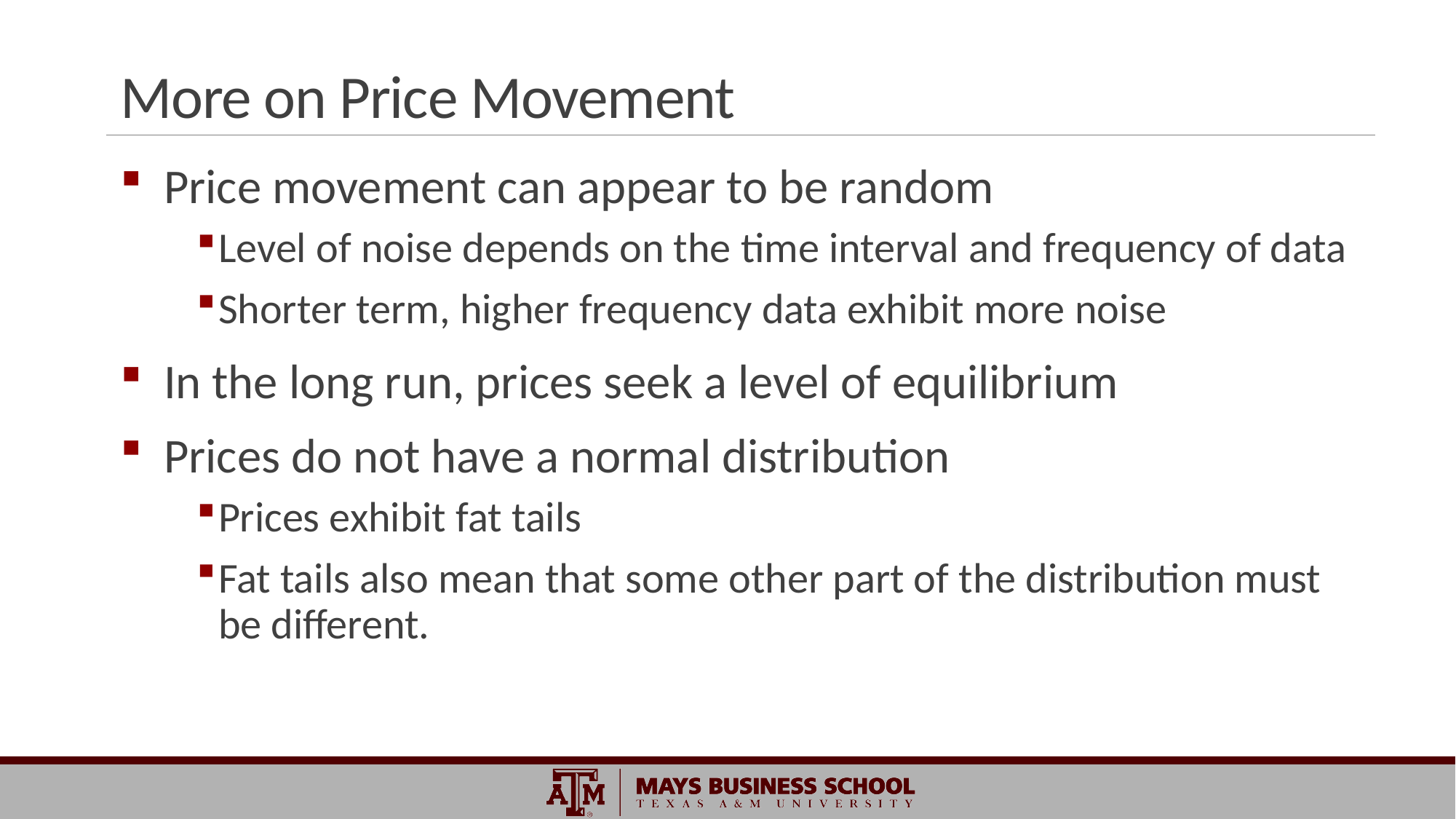

# More on Price Movement
Price movement can appear to be random
Level of noise depends on the time interval and frequency of data
Shorter term, higher frequency data exhibit more noise
In the long run, prices seek a level of equilibrium
Prices do not have a normal distribution
Prices exhibit fat tails
Fat tails also mean that some other part of the distribution must be different.